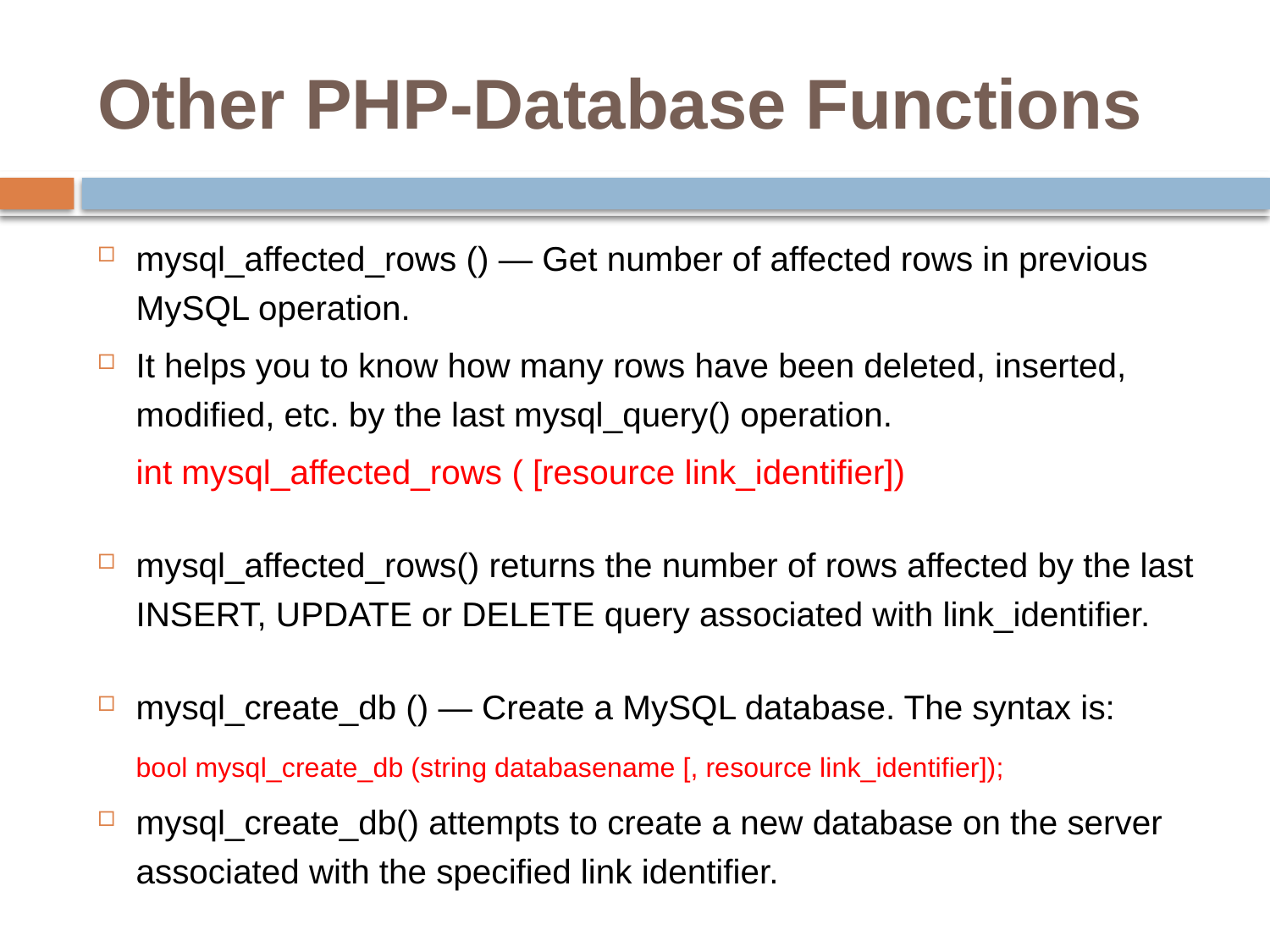

# Other PHP-Database Functions
mysql_affected_rows () — Get number of affected rows in previous MySQL operation.
It helps you to know how many rows have been deleted, inserted, modified, etc. by the last mysql_query() operation.
		int mysql_affected_rows ( [resource link_identifier])

mysql_affected_rows() returns the number of rows affected by the last INSERT, UPDATE or DELETE query associated with link_identifier.

mysql_create_db () — Create a MySQL database. The syntax is:
		bool mysql_create_db (string databasename [, resource link_identifier]);
mysql_create_db() attempts to create a new database on the server associated with the specified link identifier.